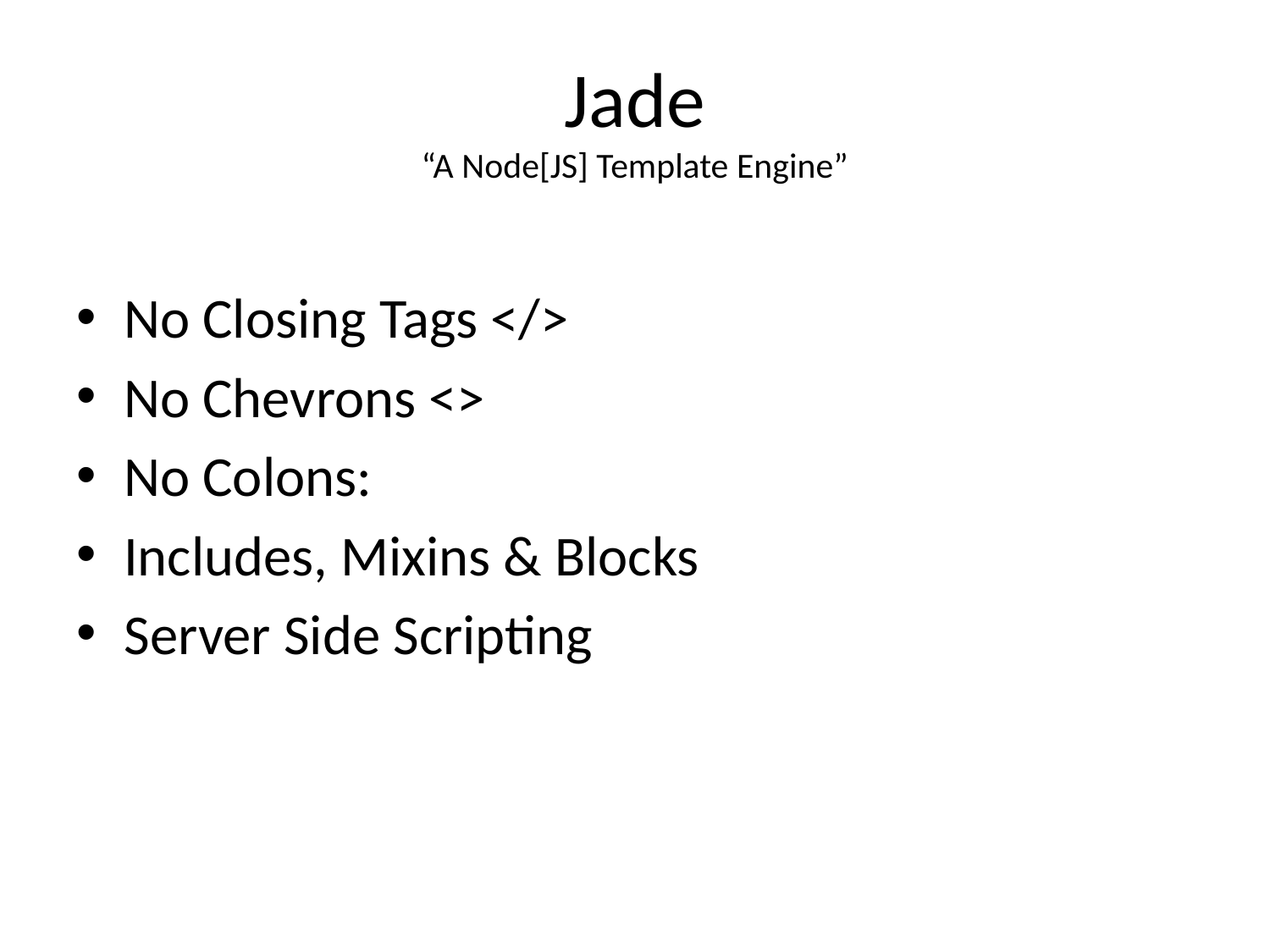

# Jade “A Node[JS] Template Engine”

No Closing Tags </>
No Chevrons <>
No Colons:
Includes, Mixins & Blocks
Server Side Scripting